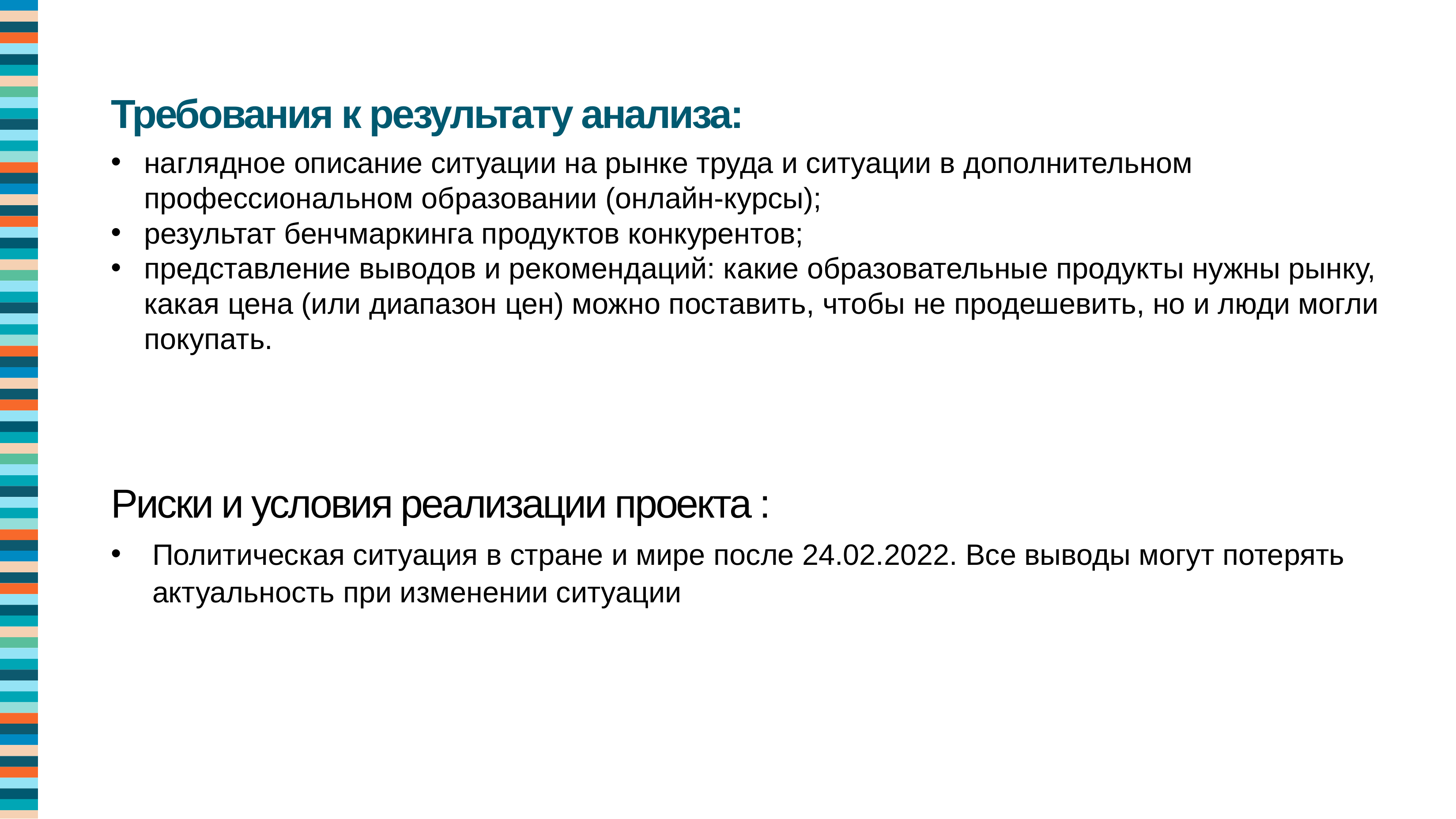

Требования к результату анализа:
наглядное описание ситуации на рынке труда и ситуации в дополнительном профессиональном образовании (онлайн-курсы);
результат бенчмаркинга продуктов конкурентов;
представление выводов и рекомендаций: какие образовательные продукты нужны рынку, какая цена (или диапазон цен) можно поставить, чтобы не продешевить, но и люди могли покупать.

Риски и условия реализации проекта :
Политическая ситуация в стране и мире после 24.02.2022. Все выводы могут потерять актуальность при изменении ситуации